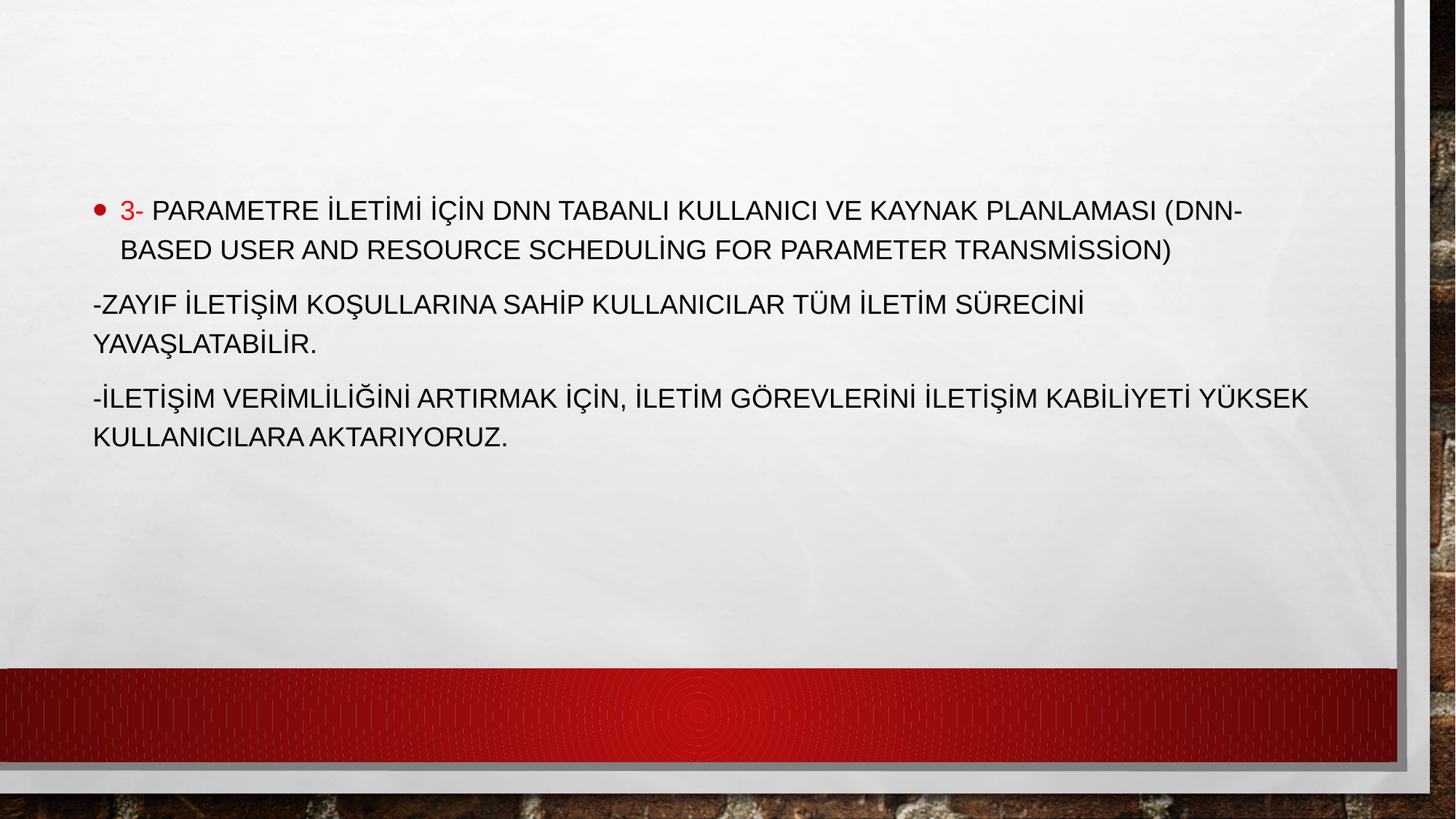

3- Parametre İletimi için DNN Tabanlı Kullanıcı ve Kaynak Planlaması (DNN-Based User and Resource Scheduling for Parameter Transmission)
-zayıf iletişim koşullarına sahip kullanıcılar tüm iletim sürecini yavaşlatabilir.
-iletişim verimliliğini artırmak için, iletim görevlerini iletişim kabiliyeti yüksek kullanıcılara aktarıyoruz.